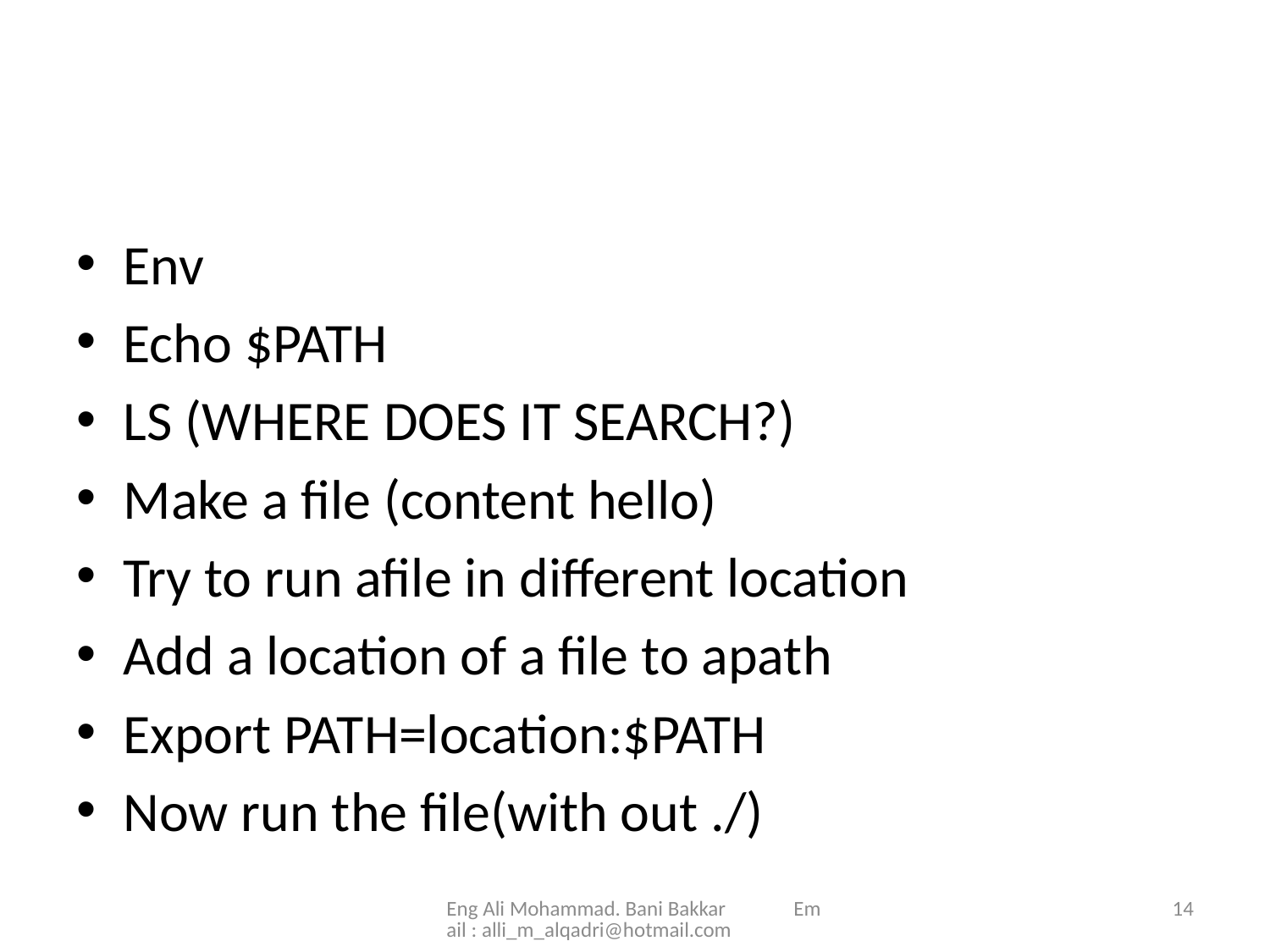

#
Env
Echo $PATH
LS (WHERE DOES IT SEARCH?)
Make a file (content hello)
Try to run afile in different location
Add a location of a file to apath
Export PATH=location:$PATH
Now run the file(with out ./)
Eng Ali Mohammad. Bani Bakkar              Email : alli_m_alqadri@hotmail.com
14